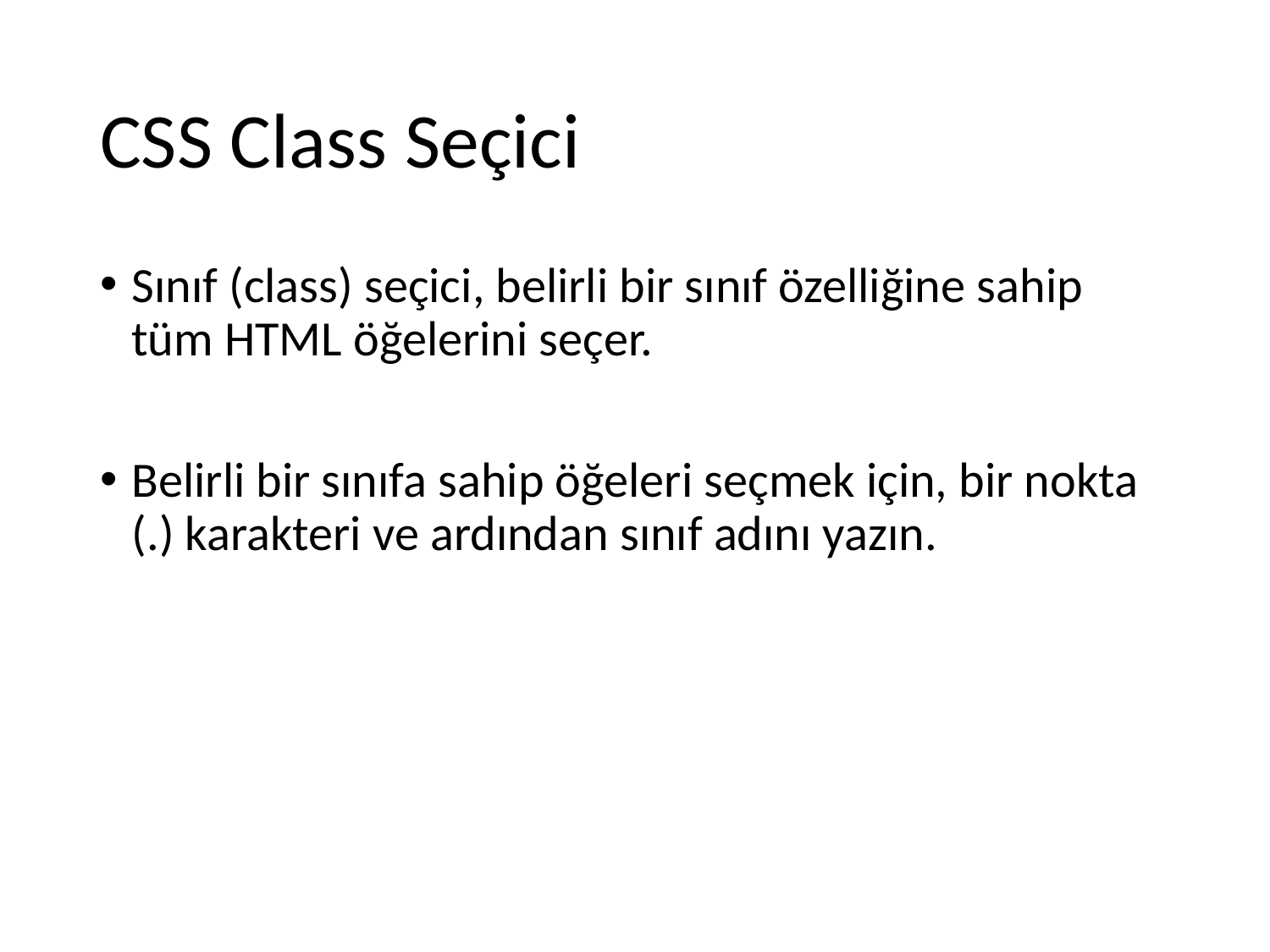

# CSS Class Seçici
Sınıf (class) seçici, belirli bir sınıf özelliğine sahip tüm HTML öğelerini seçer.

Belirli bir sınıfa sahip öğeleri seçmek için, bir nokta (.) karakteri ve ardından sınıf adını yazın.